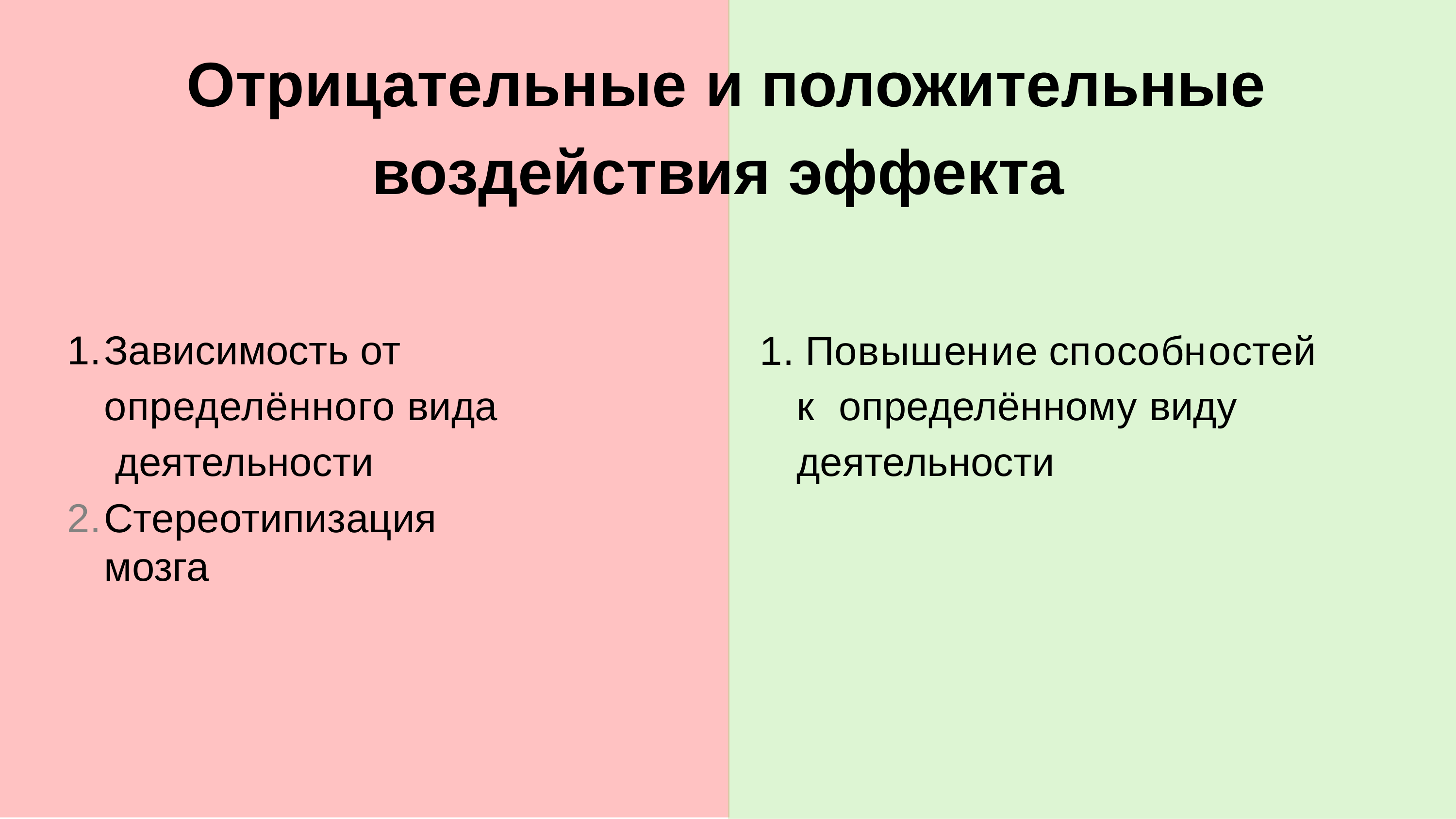

# Отрицательные и положительные
воздействия эффекта
1. Повышение способностей к  определённому виду  деятельности
Зависимость от  определённого вида  деятельности
Стереотипизация мозга